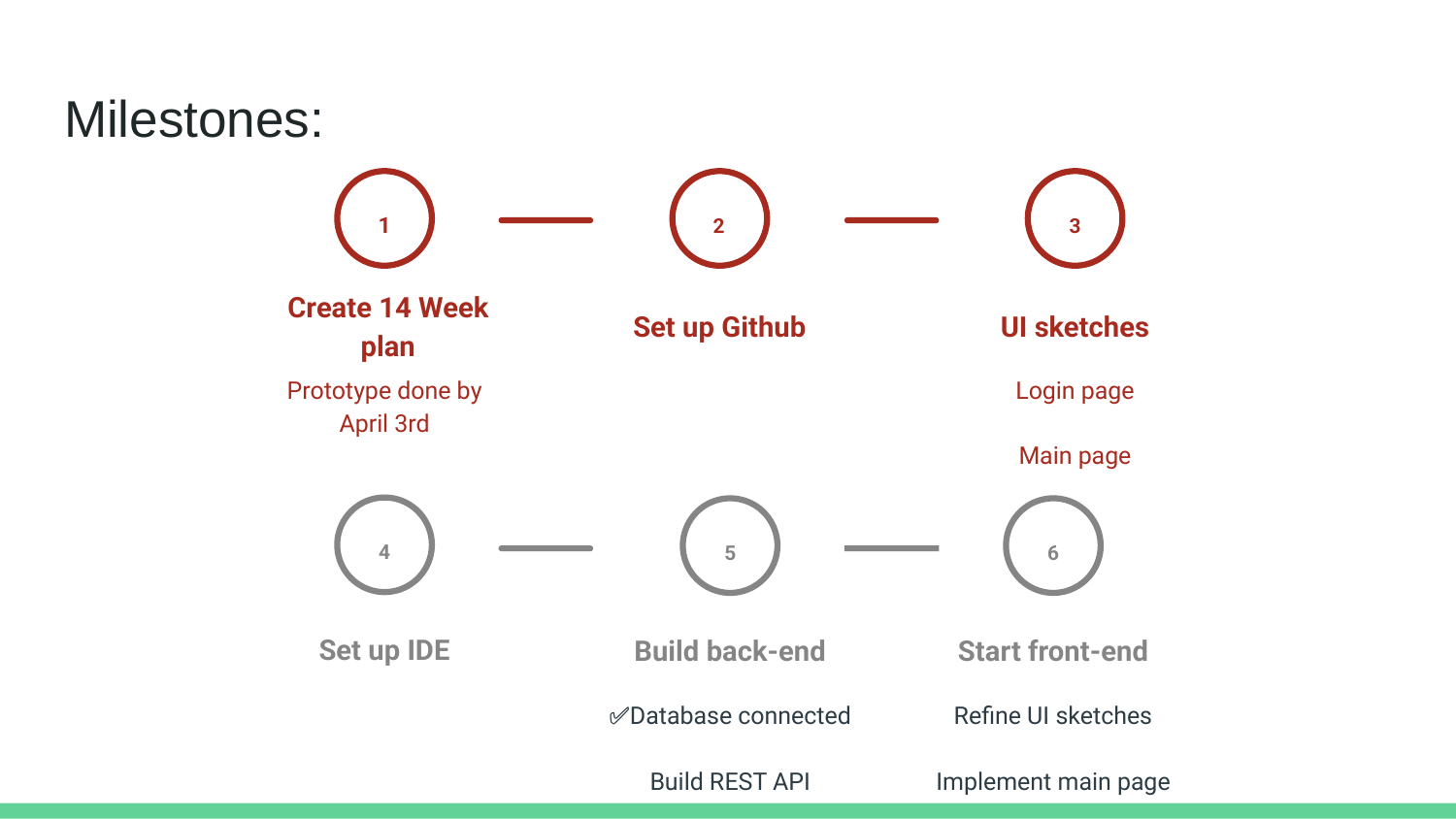

# Milestones:

1

Create 14 Week plan
Prototype done by April 3rd

2
Set up Github

3
UI sketches
Login page
Main page

4

Set up IDE

5

Build back-end
✅Database connected
Build REST API

6

Start front-end
Refine UI sketches
Implement main page